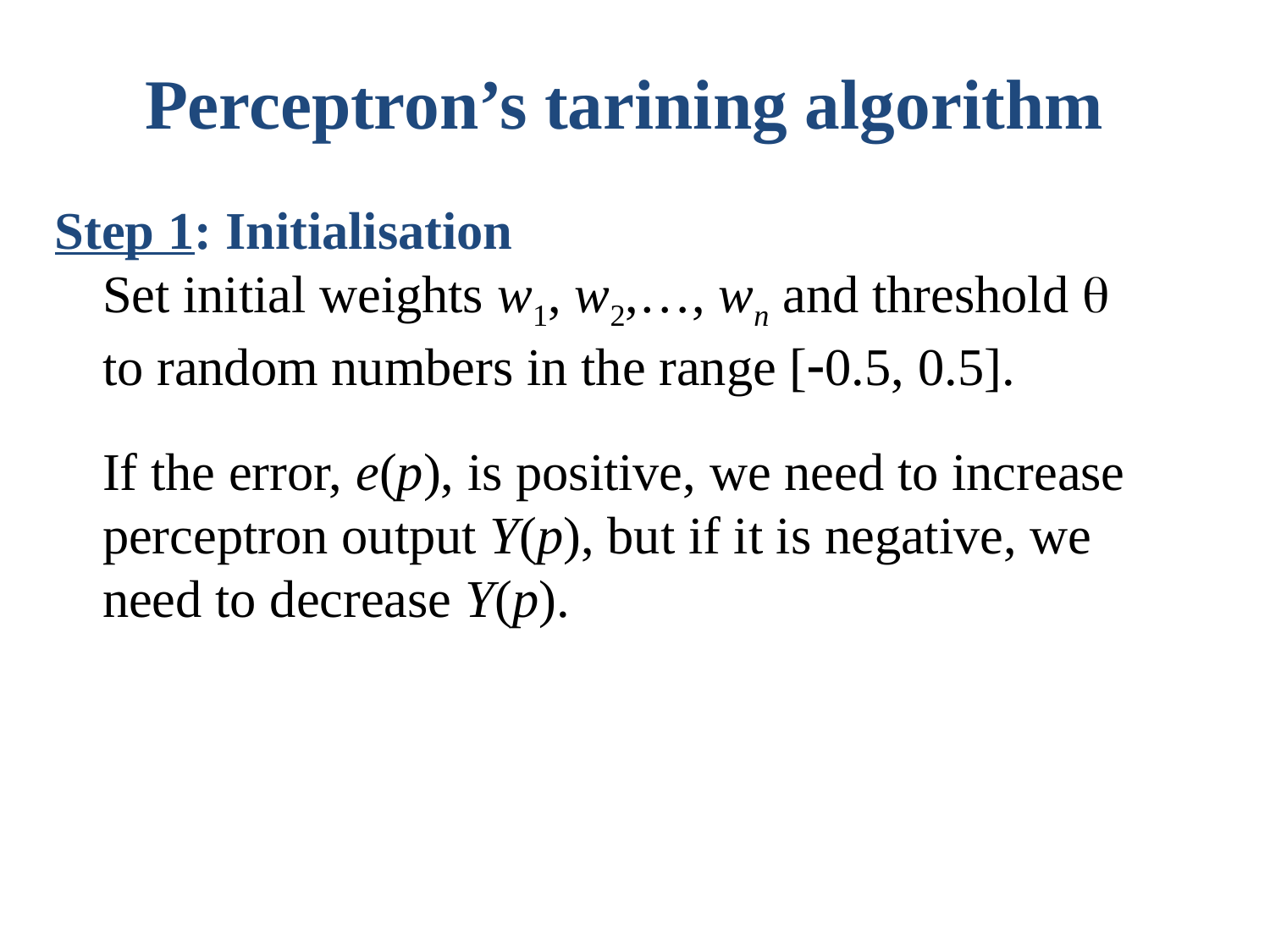

Perceptron’s tarining algorithm
Step 1: Initialisation
	Set initial weights w1, w2,…, wn and threshold θ to random numbers in the range [−0.5, 0.5].

	If the error, e(p), is positive, we need to increase perceptron output Y(p), but if it is negative, we need to decrease Y(p).